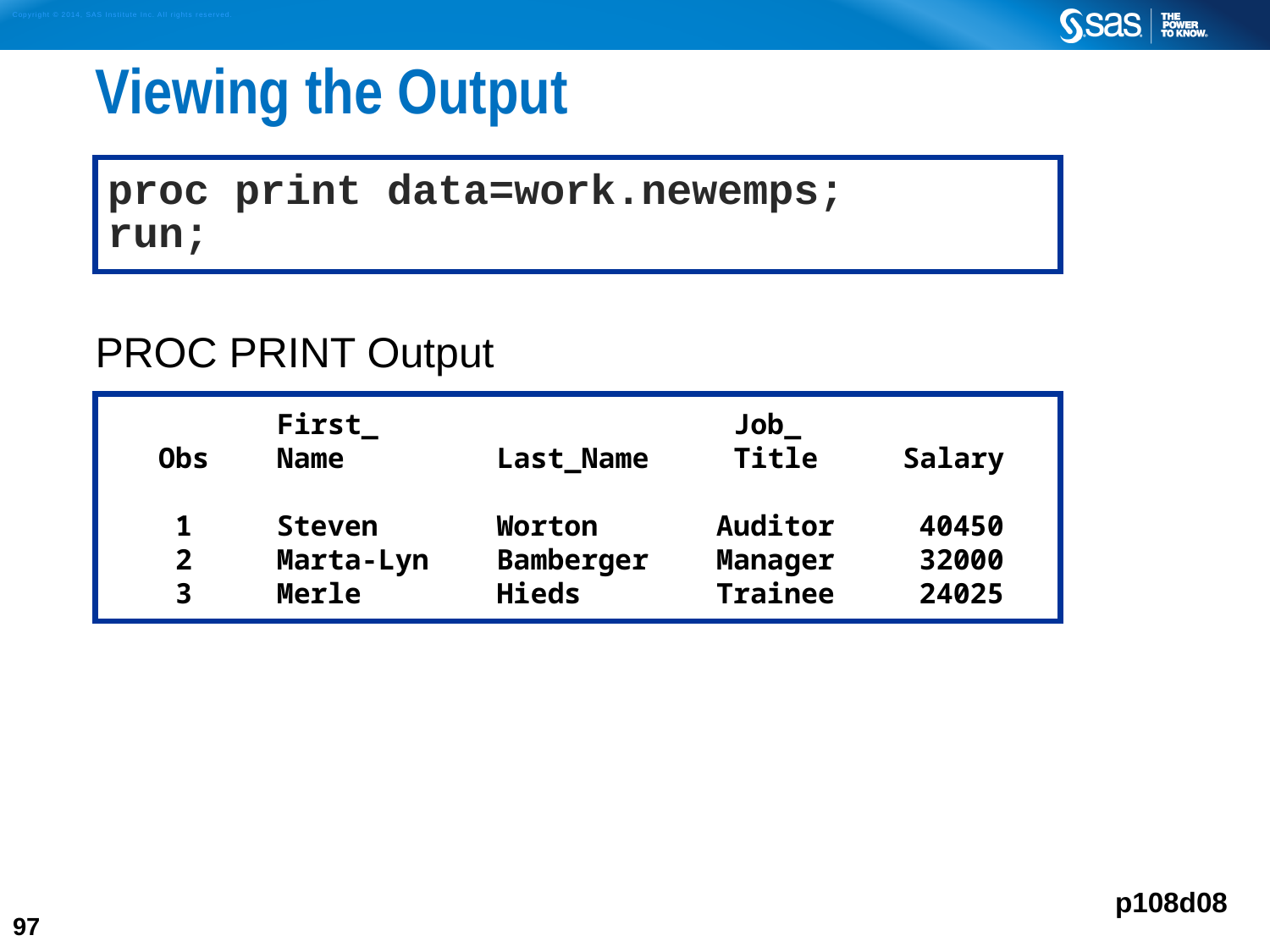

# Viewing the Output

PROC PRINT Output
proc print data=work.newemps;
run;
          First_                     Job_
   Obs    Name         Last_Name     Title     Salary

    1     Steven       Worton       Auditor     40450
    2     Marta-Lyn    Bamberger    Manager     32000
    3     Merle        Hieds        Trainee     24025
p108d08